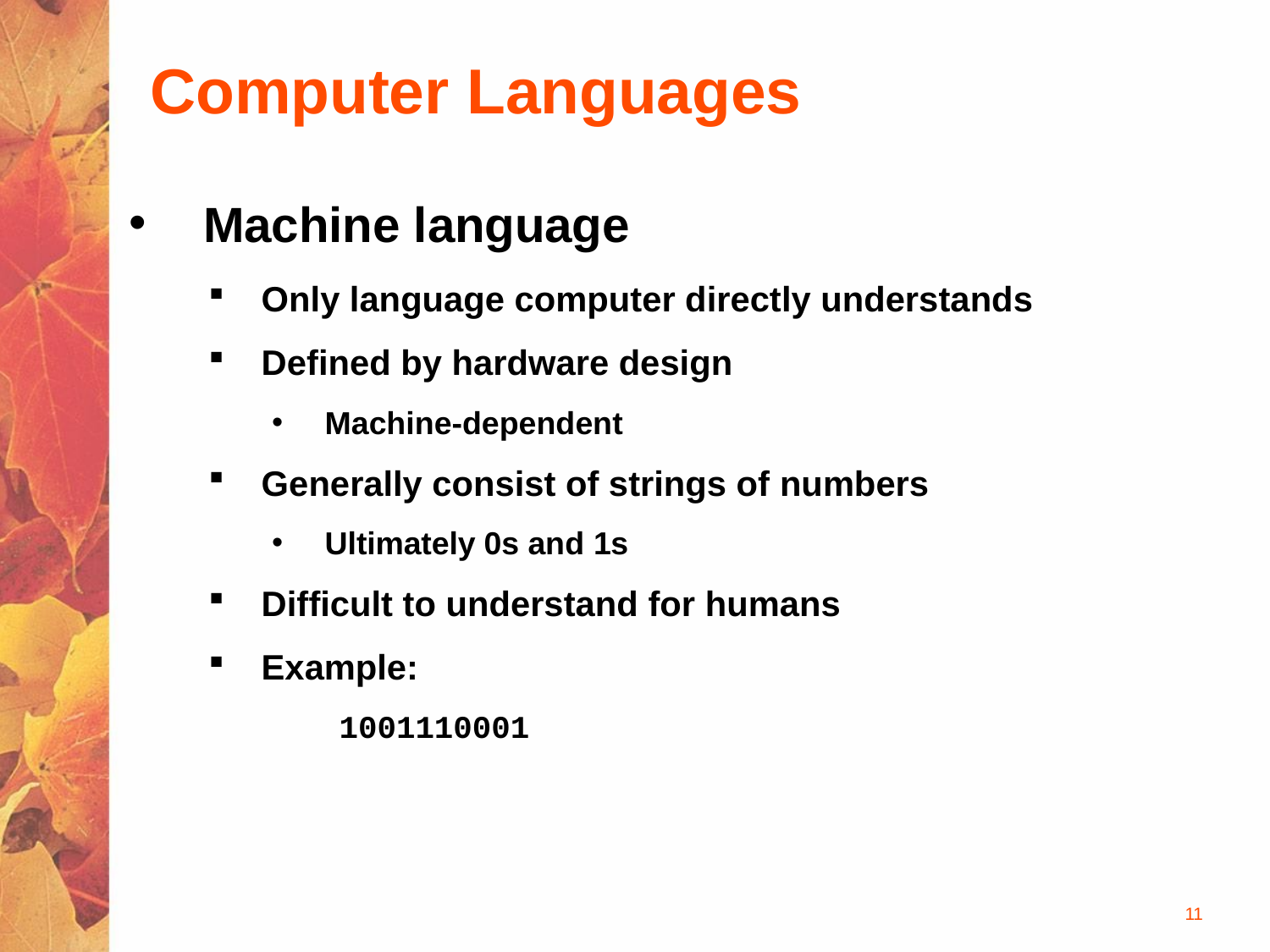

# Computer Languages
Machine language
Only language computer directly understands
Defined by hardware design
Machine-dependent
Generally consist of strings of numbers
Ultimately 0s and 1s
Difficult to understand for humans
Example:
1001110001
11